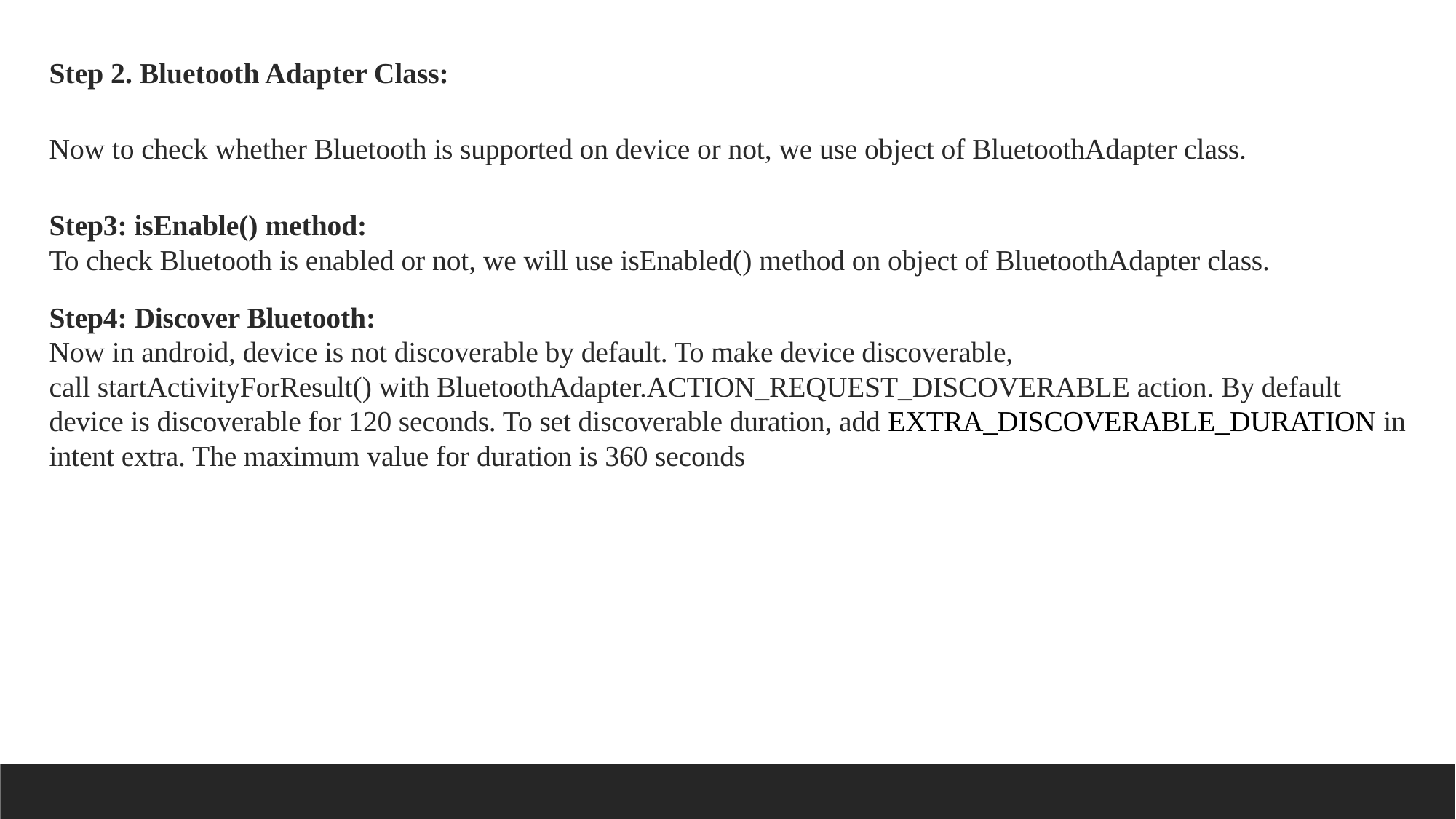

Step 2. Bluetooth Adapter Class:
Now to check whether Bluetooth is supported on device or not, we use object of BluetoothAdapter class.
Step3: isEnable() method:
To check Bluetooth is enabled or not, we will use isEnabled() method on object of BluetoothAdapter class.
Step4: Discover Bluetooth:
Now in android, device is not discoverable by default. To make device discoverable, call startActivityForResult() with BluetoothAdapter.ACTION_REQUEST_DISCOVERABLE action. By default device is discoverable for 120 seconds. To set discoverable duration, add EXTRA_DISCOVERABLE_DURATION in intent extra. The maximum value for duration is 360 seconds